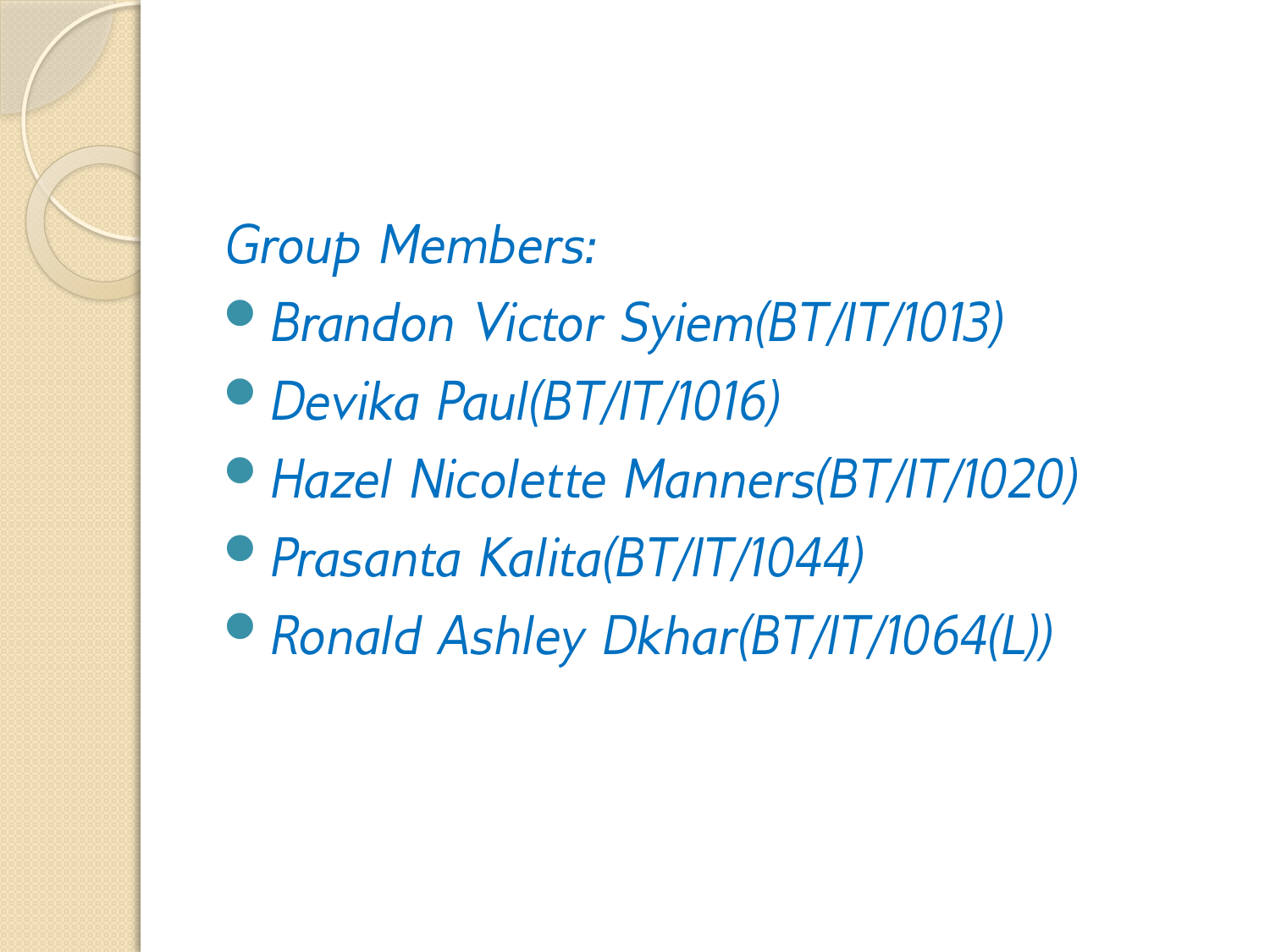

Group Members:
Brandon Victor Syiem(BT/IT/1013)
Devika Paul(BT/IT/1016)
Hazel Nicolette Manners(BT/IT/1020)
Prasanta Kalita(BT/IT/1044)
Ronald Ashley Dkhar(BT/IT/1064(L))